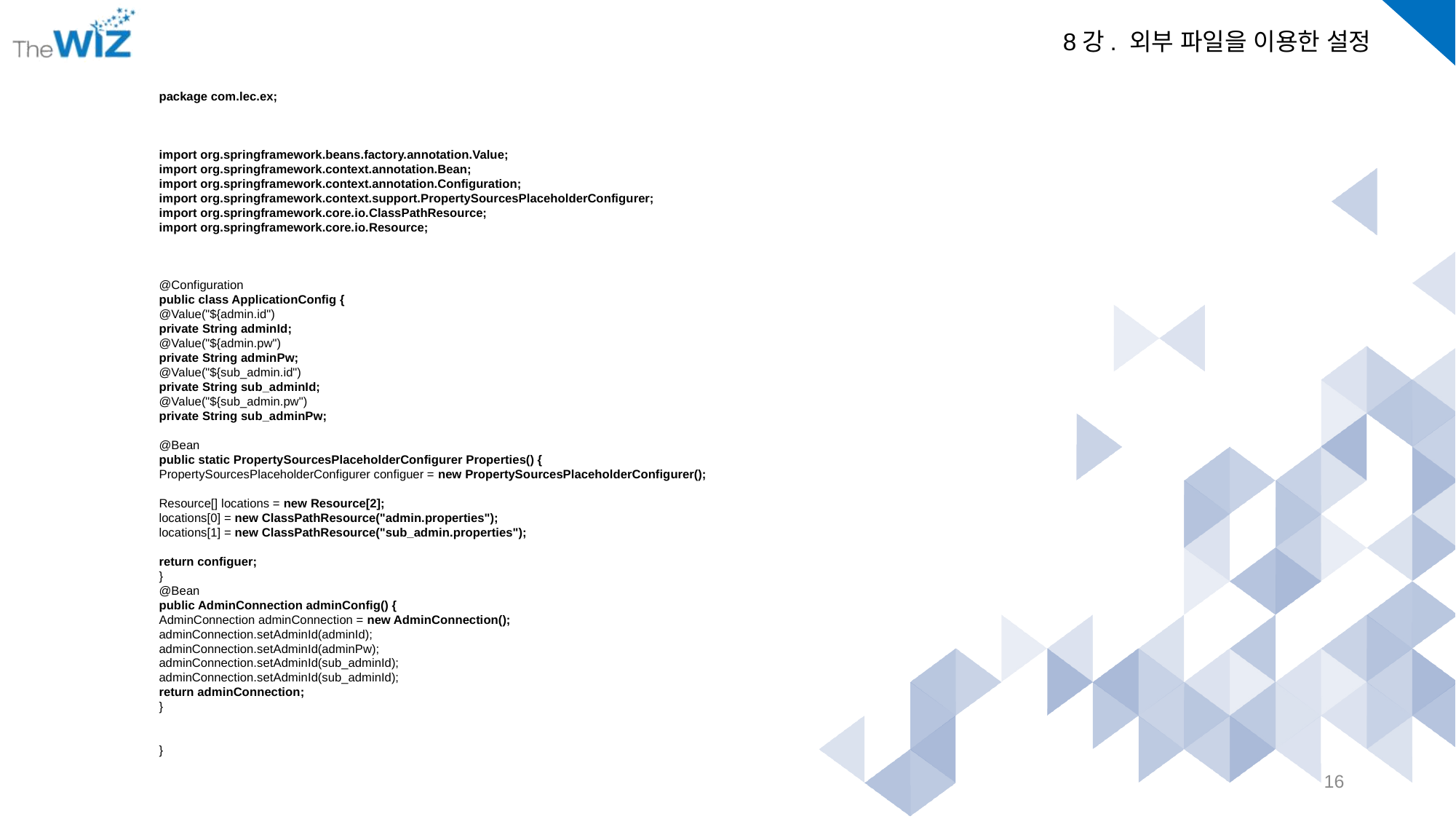

package com.lec.ex;

import org.springframework.beans.factory.annotation.Value;
import org.springframework.context.annotation.Bean;
import org.springframework.context.annotation.Configuration;
import org.springframework.context.support.PropertySourcesPlaceholderConfigurer;
import org.springframework.core.io.ClassPathResource;
import org.springframework.core.io.Resource;

@Configuration
public class ApplicationConfig {
@Value("${admin.id")
private String adminId;
@Value("${admin.pw")
private String adminPw;
@Value("${sub_admin.id")
private String sub_adminId;
@Value("${sub_admin.pw")
private String sub_adminPw;

@Bean
public static PropertySourcesPlaceholderConfigurer Properties() {
PropertySourcesPlaceholderConfigurer configuer = new PropertySourcesPlaceholderConfigurer();

Resource[] locations = new Resource[2];
locations[0] = new ClassPathResource("admin.properties");
locations[1] = new ClassPathResource("sub_admin.properties");

return configuer;
}
@Bean
public AdminConnection adminConfig() {
AdminConnection adminConnection = new AdminConnection();
adminConnection.setAdminId(adminId);
adminConnection.setAdminId(adminPw);
adminConnection.setAdminId(sub_adminId);
adminConnection.setAdminId(sub_adminId);
return adminConnection;
}

}
16